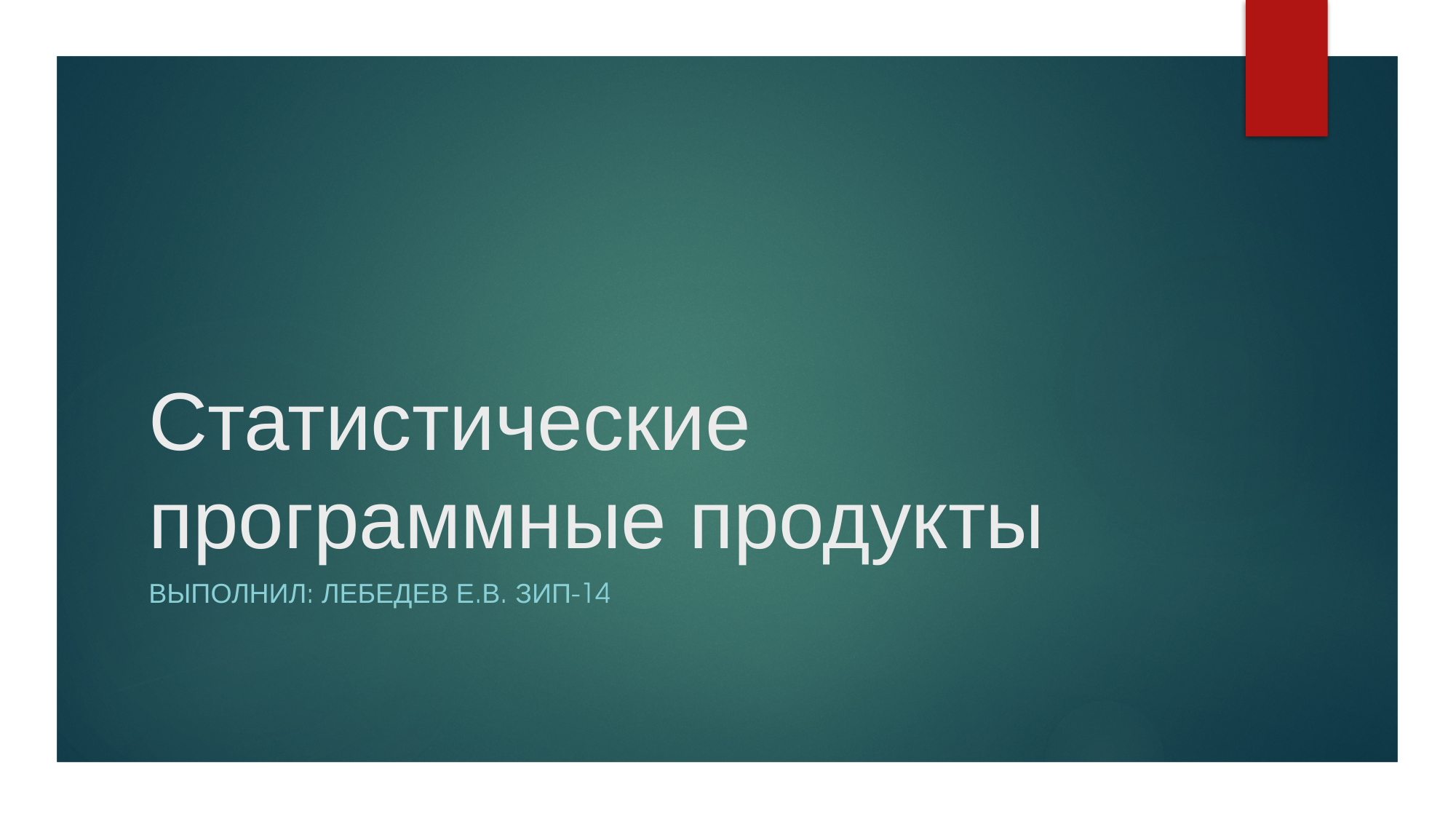

# Статистические программные продукты
ВЫПОЛНИЛ: Лебедев е.в. ЗИП-14